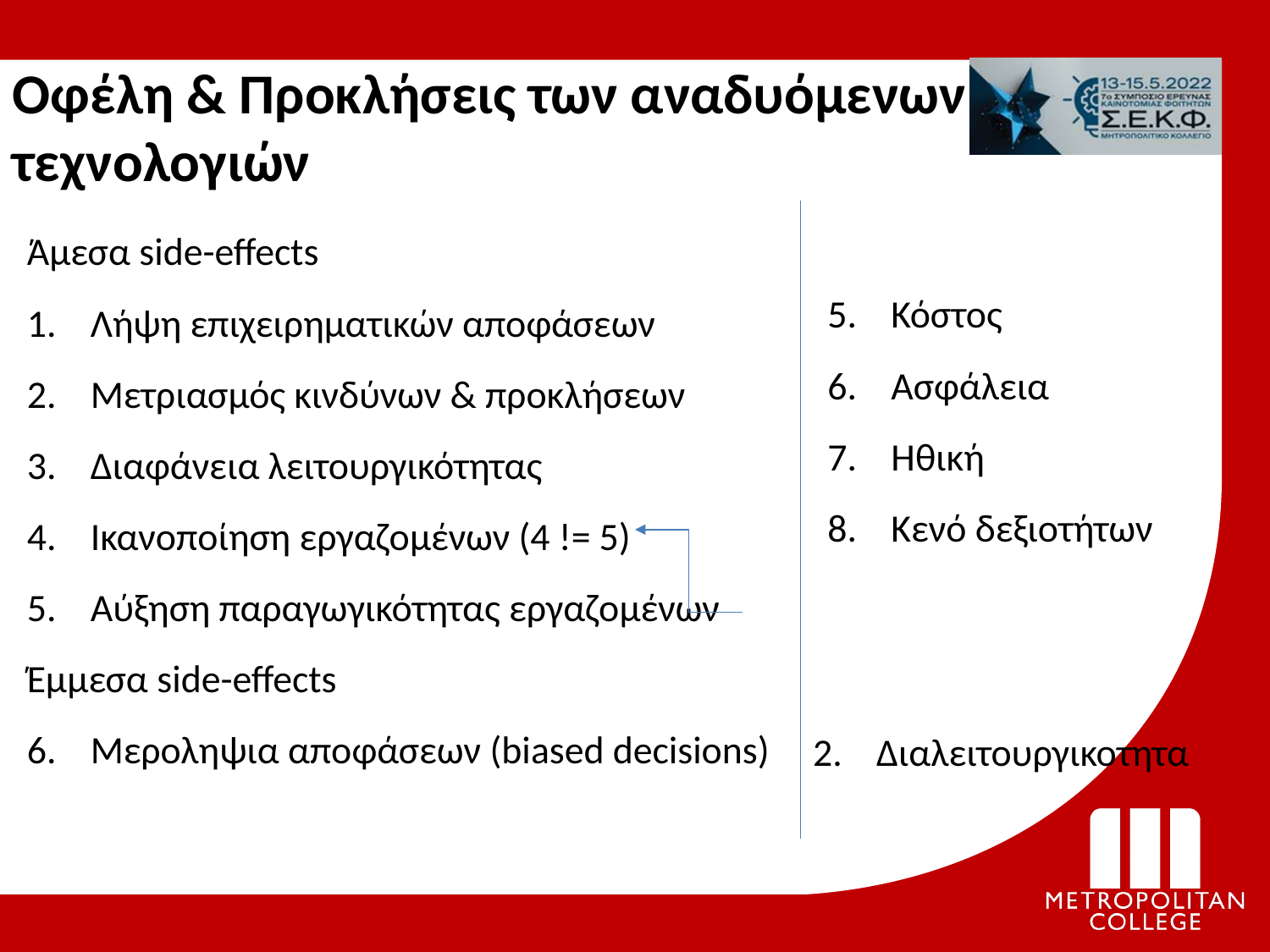

Οφέλη & Προκλήσεις των αναδυόμενων τεχνολογιών
Άμεσα side-effects
Λήψη επιχειρηματικών αποφάσεων
Μετριασμός κινδύνων & προκλήσεων
Διαφάνεια λειτουργικότητας
Ικανοποίηση εργαζομένων (4 != 5)
Αύξηση παραγωγικότητας εργαζομένων
Έμμεσα side-effects
Μεροληψια αποφάσεων (biased decisions)

Κόστος
Ασφάλεια
Ηθική
Κενό δεξιοτήτων

Διαλειτουργικοτητα